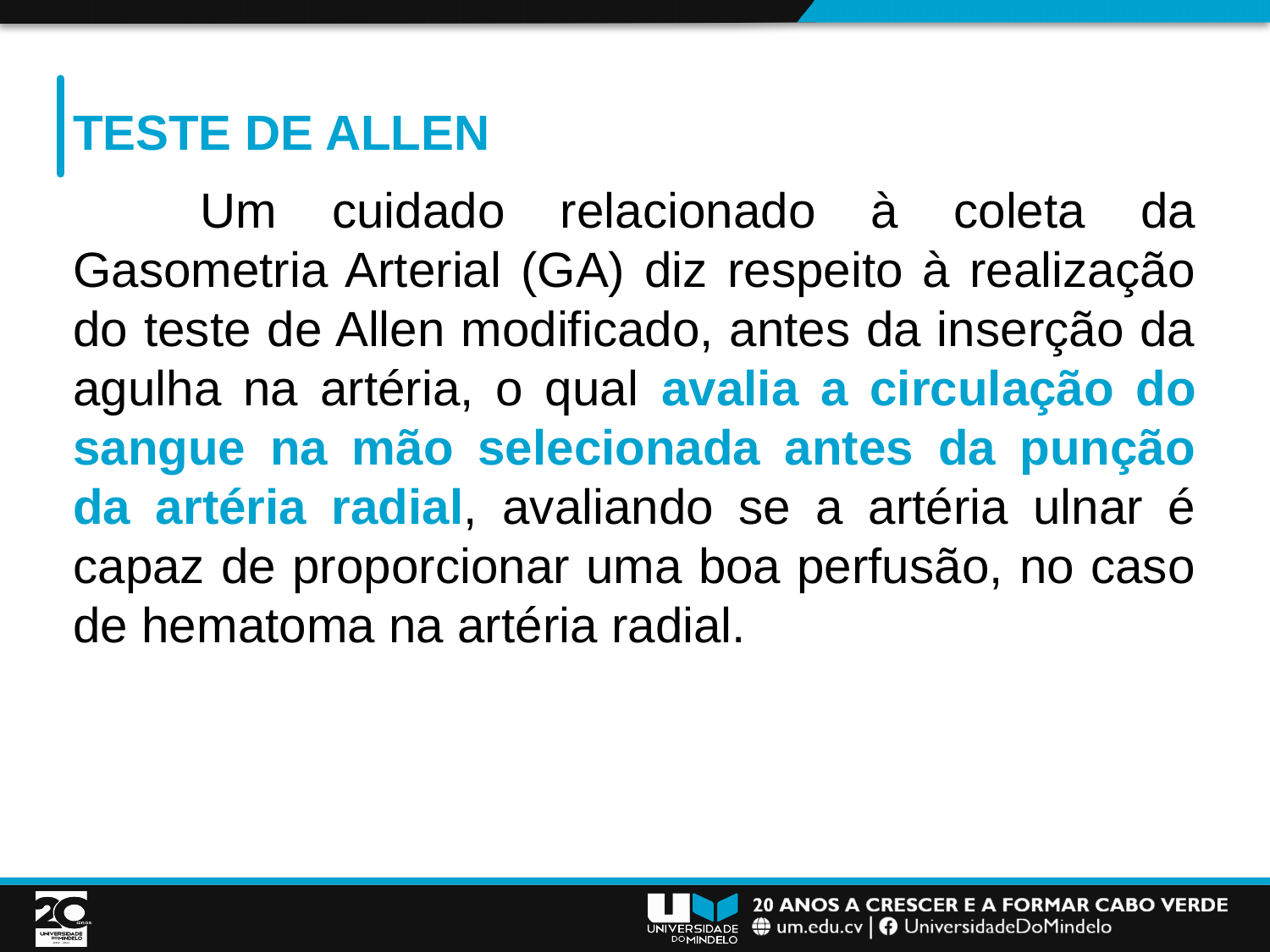

# Teste de Allen
	Um cuidado relacionado à coleta da Gasometria Arterial (GA) diz respeito à realização do teste de Allen modificado, antes da inserção da agulha na artéria, o qual avalia a circulação do sangue na mão selecionada antes da punção da artéria radial, avaliando se a artéria ulnar é capaz de proporcionar uma boa perfusão, no caso de hematoma na artéria radial.